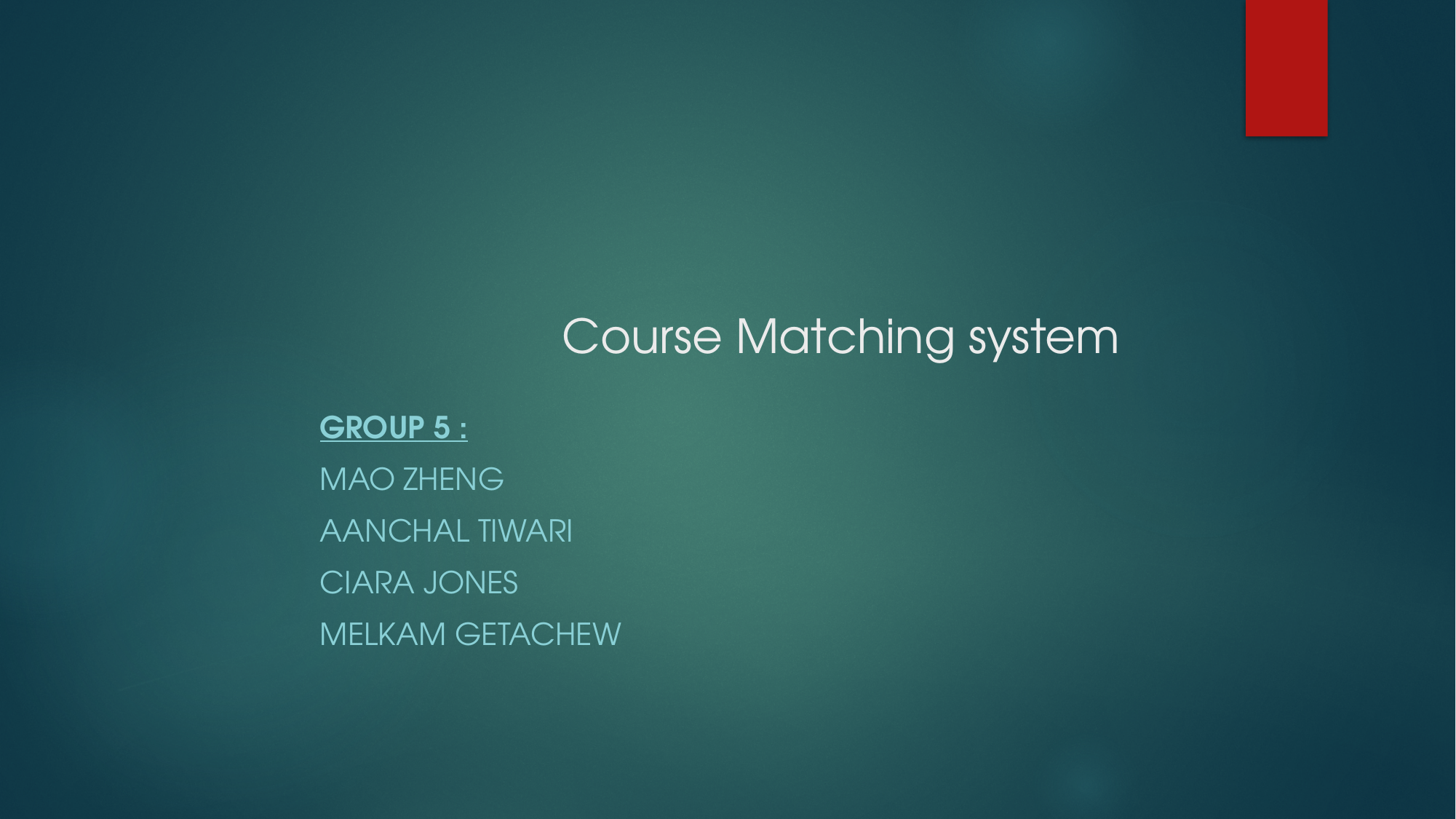

# Course Matching system
Group 5 :
Mao Zheng
Aanchal Tiwari
Ciara Jones
Melkam Getachew